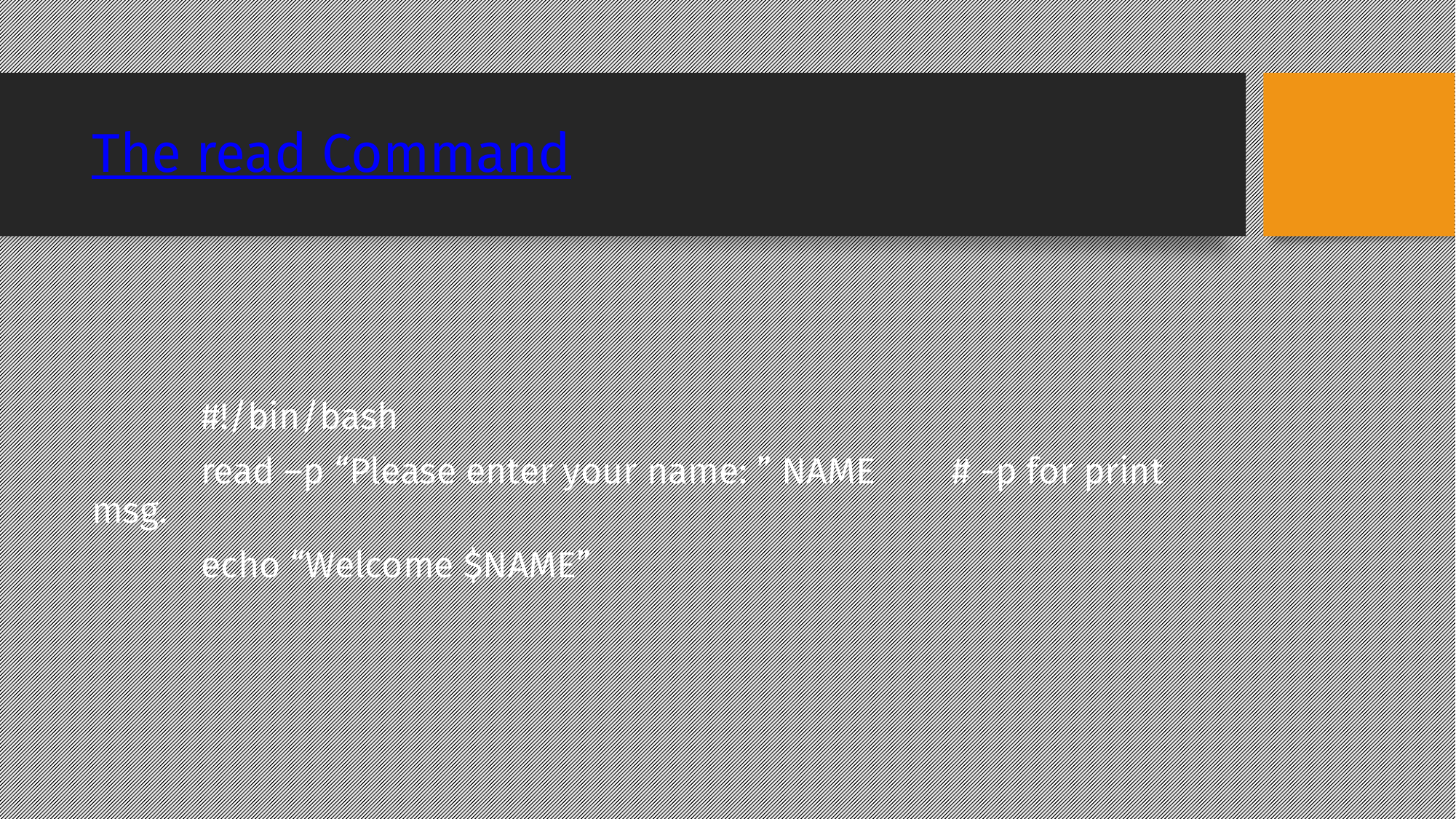

The read Command

	#!/bin/bash
	read –p “Please enter your name: ” NAME        # -p for print msg.
 	echo “Welcome $NAME”